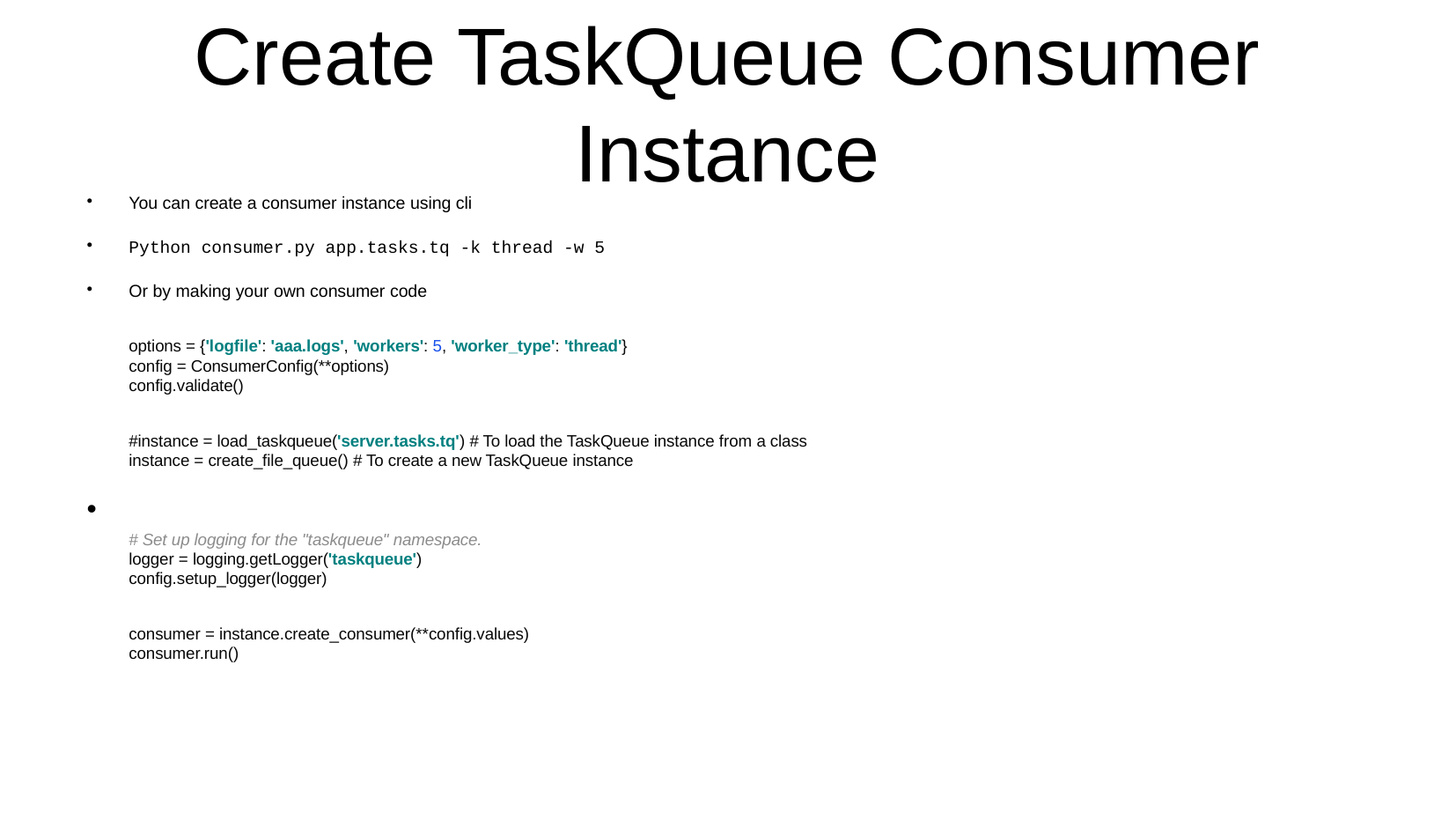

Create TaskQueue Consumer Instance
You can create a consumer instance using cli
Python consumer.py app.tasks.tq -k thread -w 5
Or by making your own consumer code
options = {'logfile': 'aaa.logs', 'workers': 5, 'worker_type': 'thread'}
config = ConsumerConfig(**options)
config.validate()
#instance = load_taskqueue('server.tasks.tq') # To load the TaskQueue instance from a class
instance = create_file_queue() # To create a new TaskQueue instance
# Set up logging for the "taskqueue" namespace.
logger = logging.getLogger('taskqueue')
config.setup_logger(logger)
consumer = instance.create_consumer(**config.values)
consumer.run()